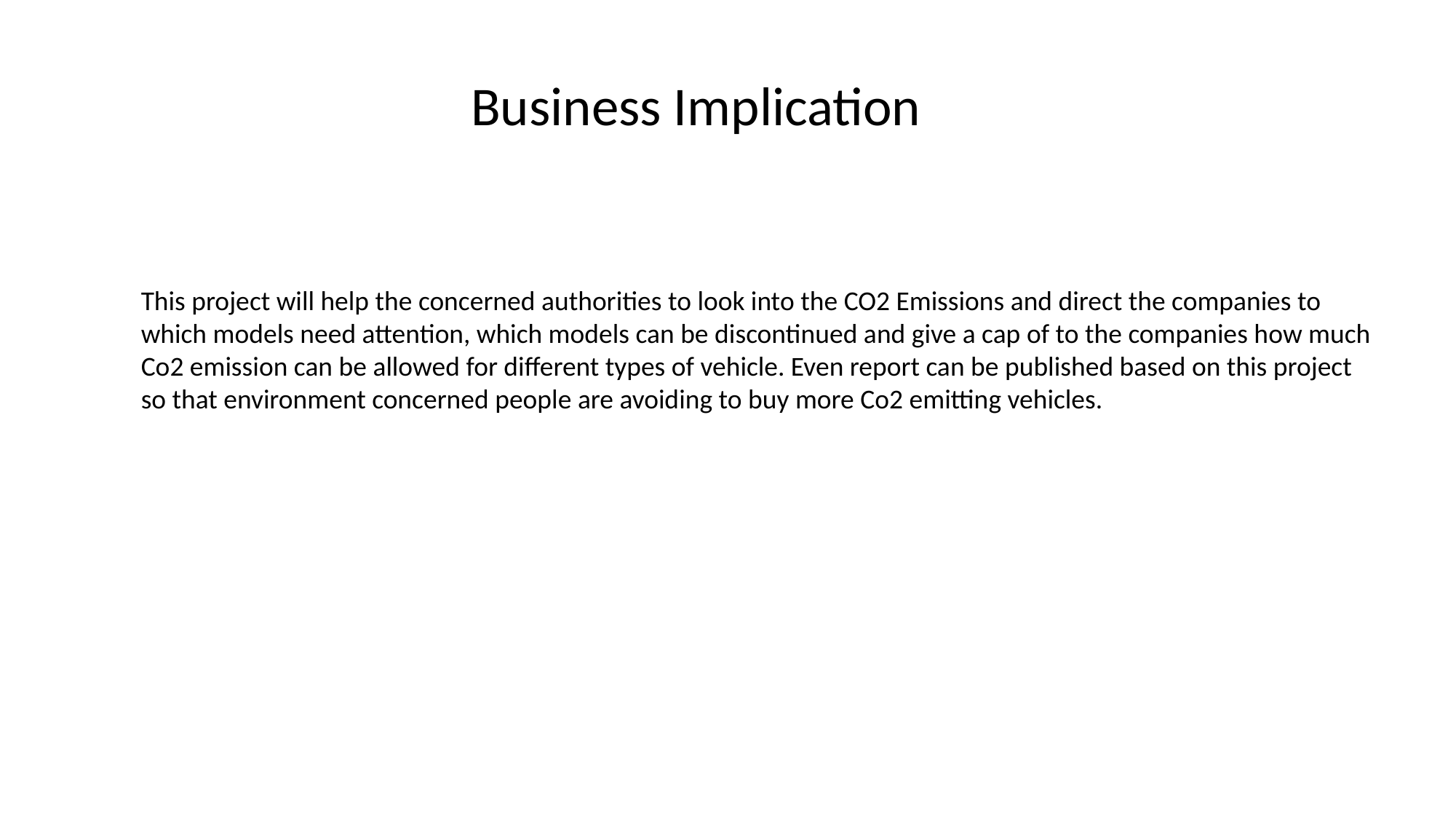

Business Implication
This project will help the concerned authorities to look into the CO2 Emissions and direct the companies to which models need attention, which models can be discontinued and give a cap of to the companies how much Co2 emission can be allowed for different types of vehicle. Even report can be published based on this project so that environment concerned people are avoiding to buy more Co2 emitting vehicles.